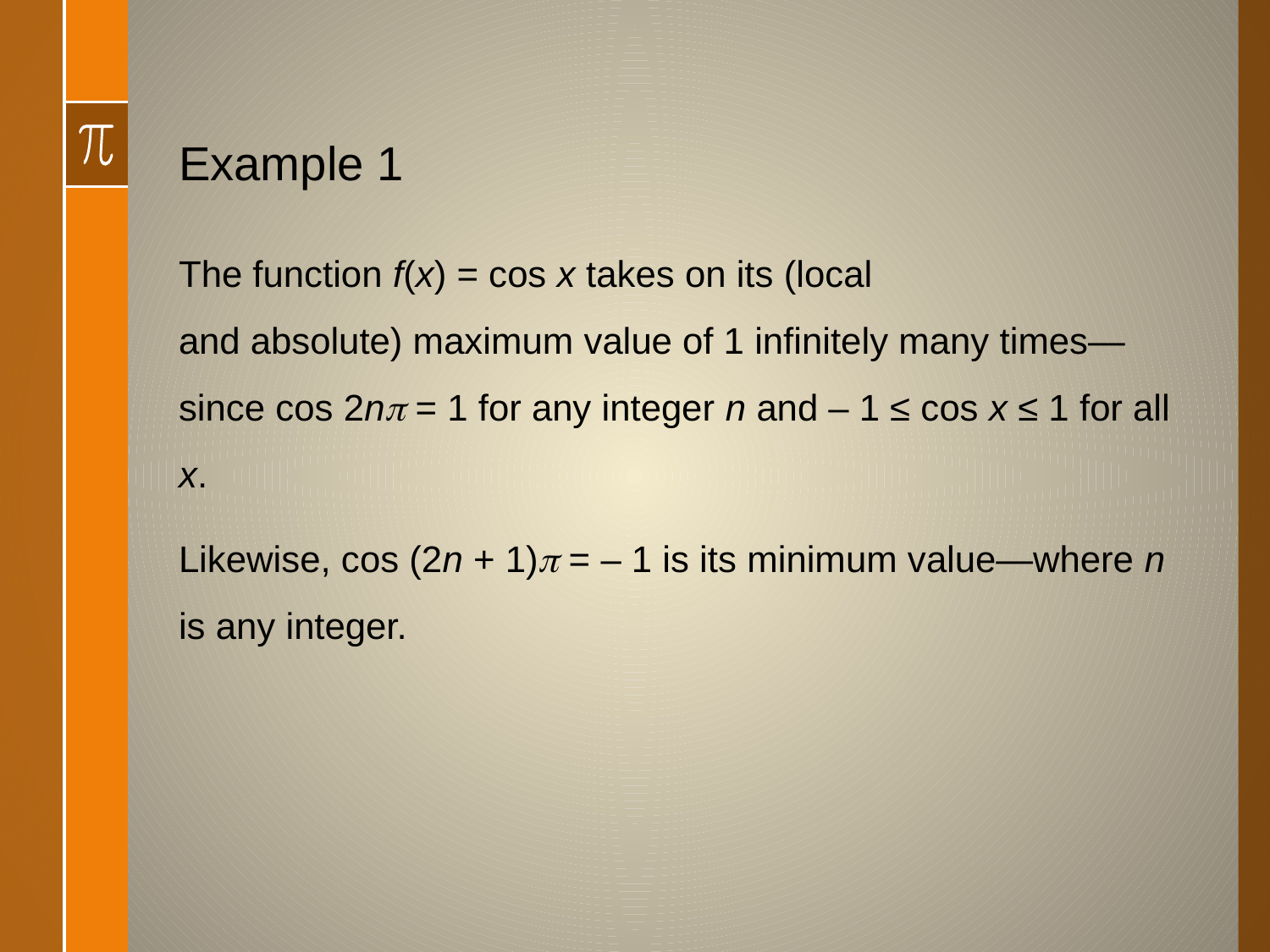

# Example 1
The function f(x) = cos x takes on its (local
and absolute) maximum value of 1 infinitely many times—since cos 2nπ = 1 for any integer n and – 1 ≤ cos x ≤ 1 for all x.
Likewise, cos (2n + 1)π = – 1 is its minimum value—where n is any integer.